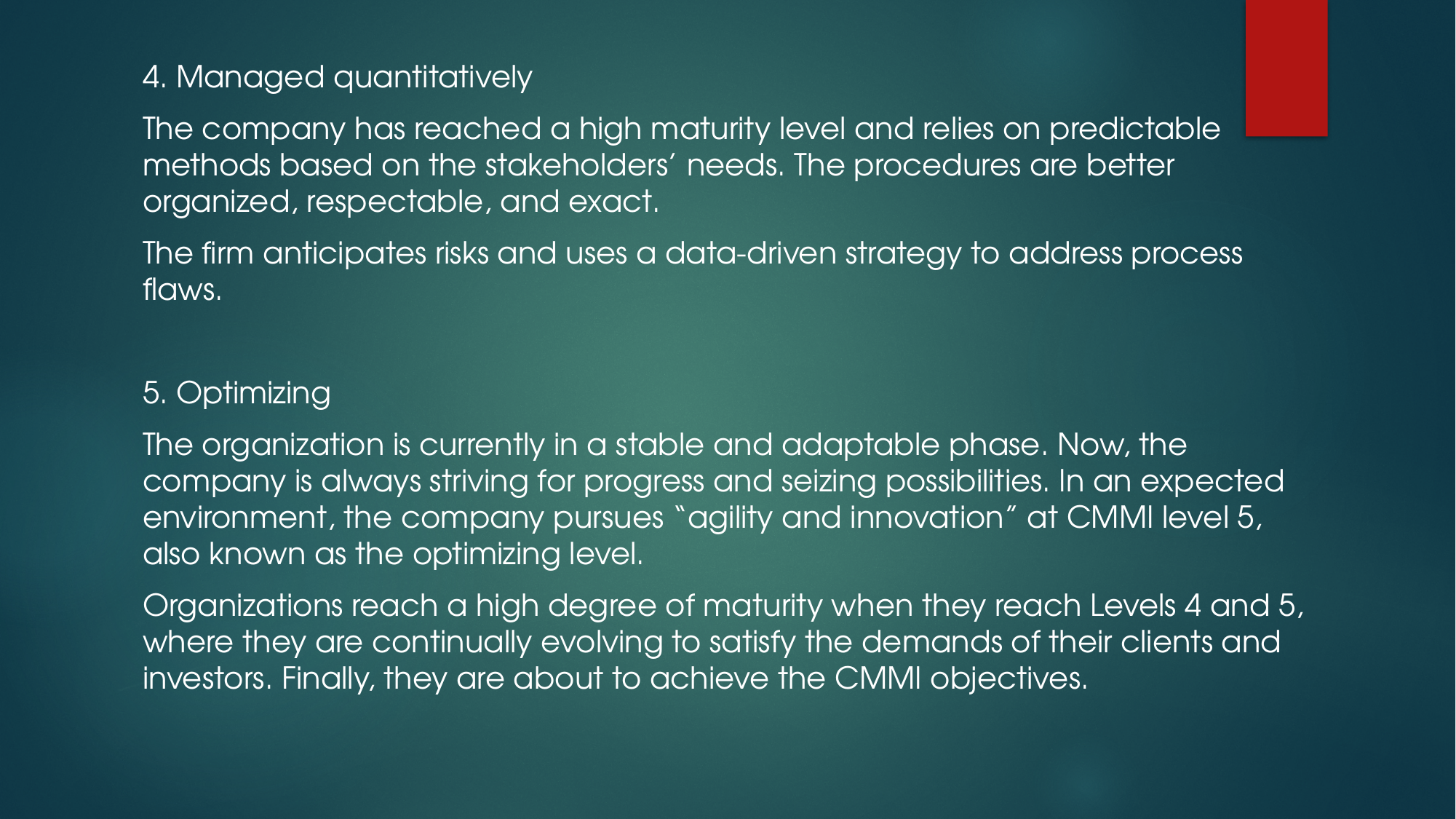

4. Managed quantitatively
The company has reached a high maturity level and relies on predictable methods based on the stakeholders’ needs. The procedures are better organized, respectable, and exact.
The firm anticipates risks and uses a data-driven strategy to address process flaws.

5. Optimizing
The organization is currently in a stable and adaptable phase. Now, the company is always striving for progress and seizing possibilities. In an expected environment, the company pursues “agility and innovation” at CMMI level 5, also known as the optimizing level.
Organizations reach a high degree of maturity when they reach Levels 4 and 5, where they are continually evolving to satisfy the demands of their clients and investors. Finally, they are about to achieve the CMMI objectives.